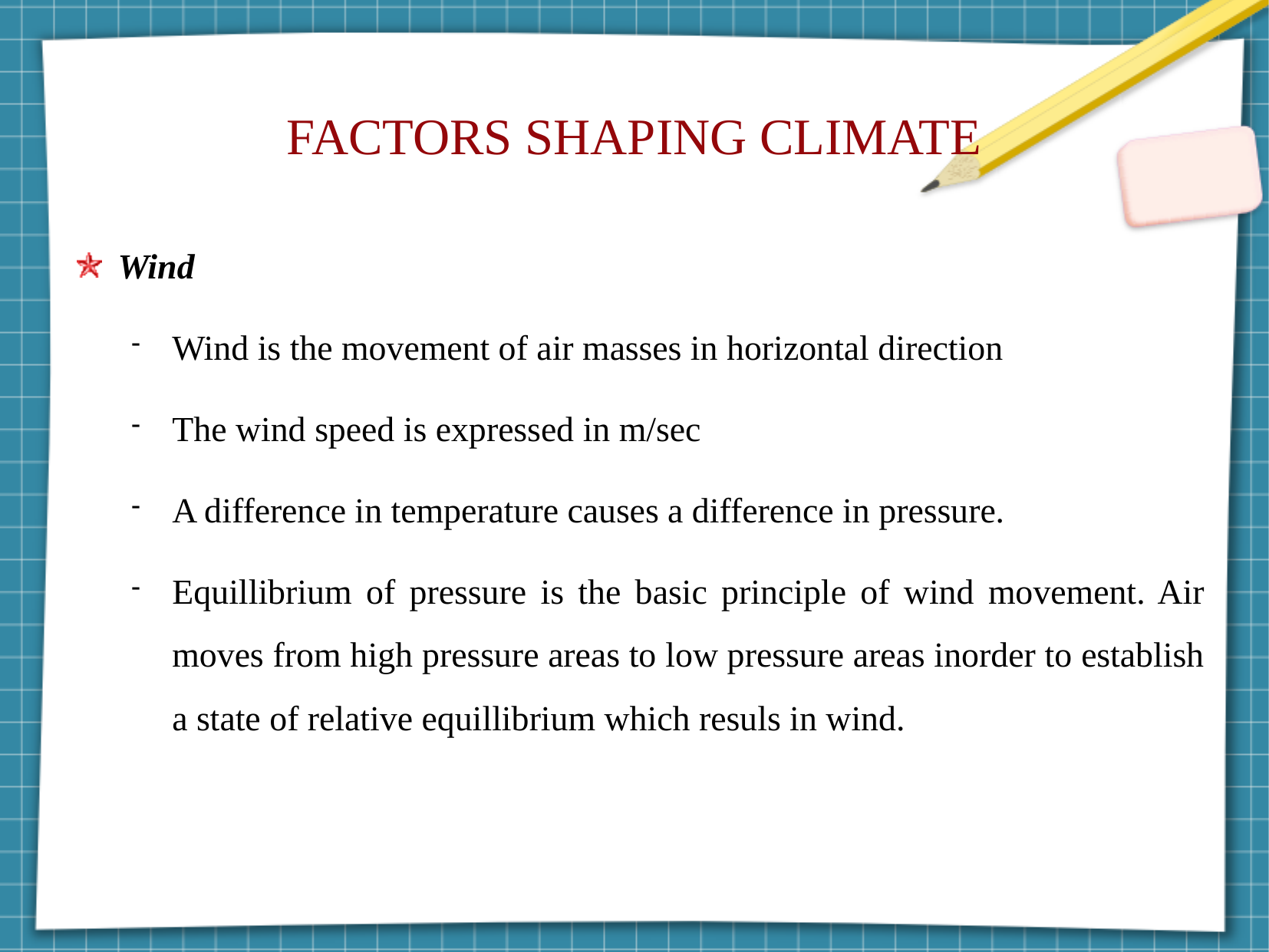

FACTORS SHAPING CLIMATE
Wind
Wind is the movement of air masses in horizontal direction
The wind speed is expressed in m/sec
A difference in temperature causes a difference in pressure.
Equillibrium of pressure is the basic principle of wind movement. Air moves from high pressure areas to low pressure areas inorder to establish a state of relative equillibrium which resuls in wind.